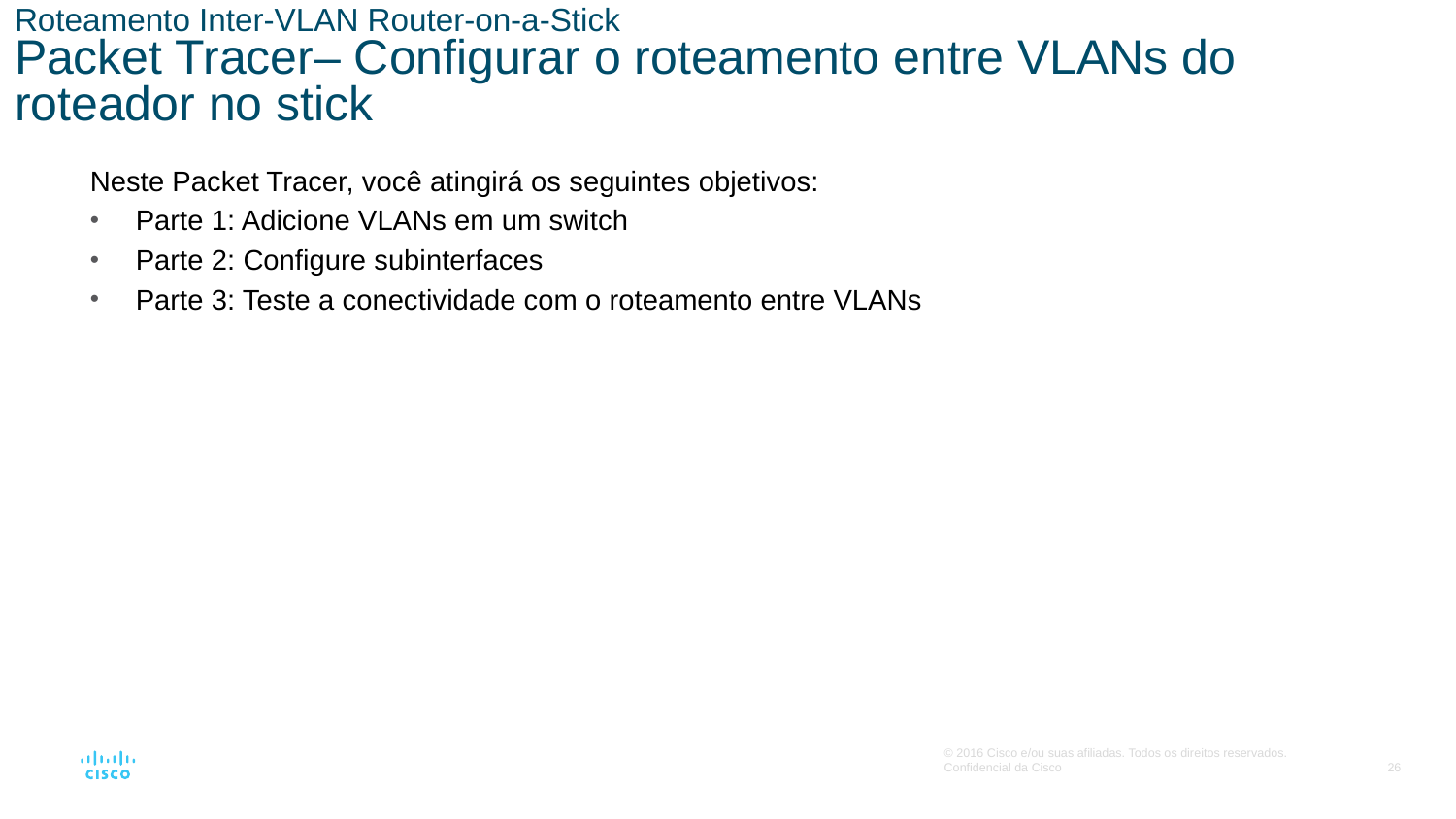

# Roteamento Inter-VLAN Router-on-a-Stick Packet Tracer– Configurar o roteamento entre VLANs do roteador no stick
Neste Packet Tracer, você atingirá os seguintes objetivos:
Parte 1: Adicione VLANs em um switch
Parte 2: Configure subinterfaces
Parte 3: Teste a conectividade com o roteamento entre VLANs